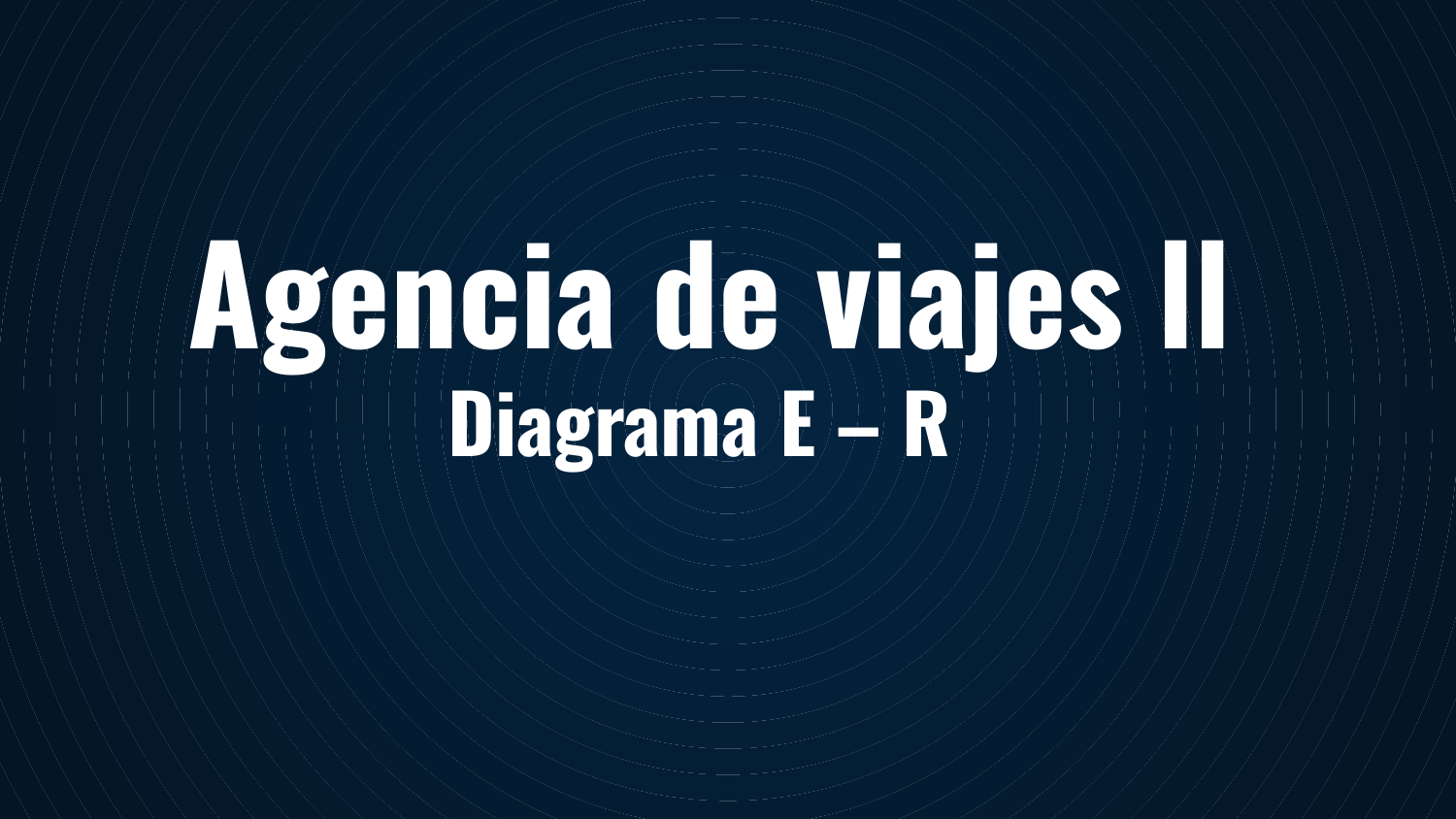

Agencia de viajes ll
Diagrama E – R